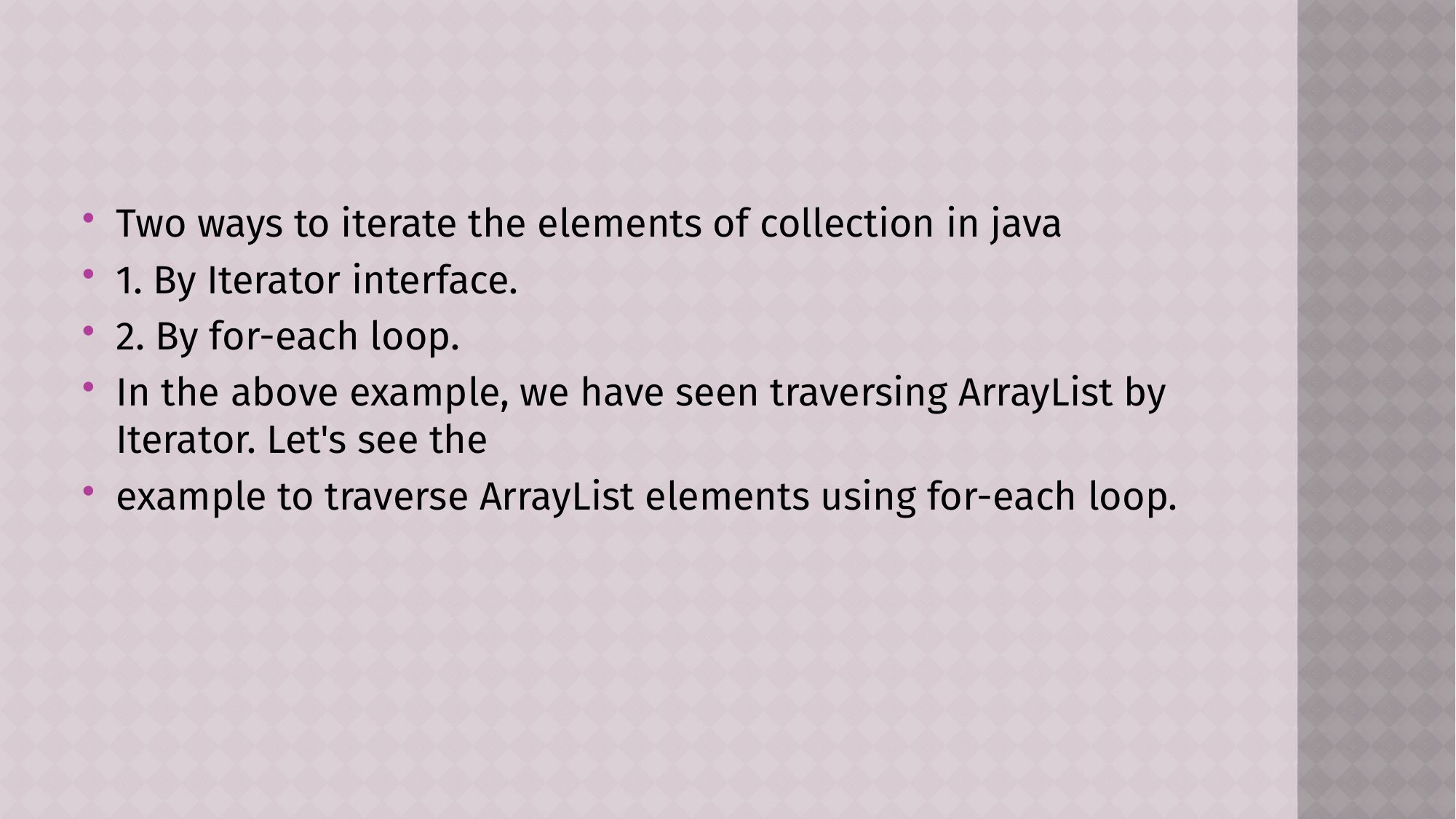

#
Two ways to iterate the elements of collection in java
1. By Iterator interface.
2. By for-each loop.
In the above example, we have seen traversing ArrayList by Iterator. Let's see the
example to traverse ArrayList elements using for-each loop.